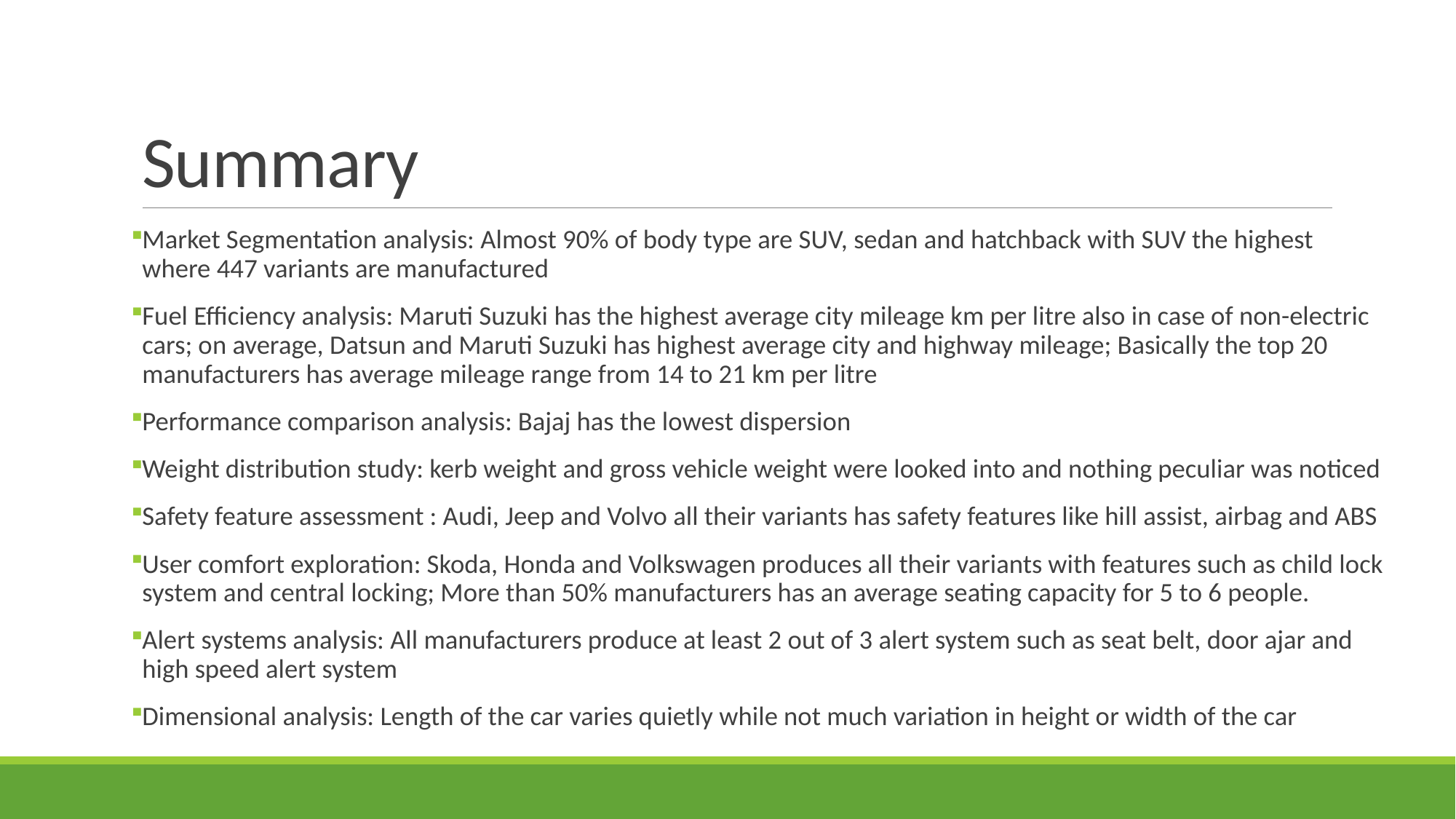

# Summary
Market Segmentation analysis: Almost 90% of body type are SUV, sedan and hatchback with SUV the highest where 447 variants are manufactured
Fuel Efficiency analysis: Maruti Suzuki has the highest average city mileage km per litre also in case of non-electric cars; on average, Datsun and Maruti Suzuki has highest average city and highway mileage; Basically the top 20 manufacturers has average mileage range from 14 to 21 km per litre
Performance comparison analysis: Bajaj has the lowest dispersion
Weight distribution study: kerb weight and gross vehicle weight were looked into and nothing peculiar was noticed
Safety feature assessment : Audi, Jeep and Volvo all their variants has safety features like hill assist, airbag and ABS
User comfort exploration: Skoda, Honda and Volkswagen produces all their variants with features such as child lock system and central locking; More than 50% manufacturers has an average seating capacity for 5 to 6 people.
Alert systems analysis: All manufacturers produce at least 2 out of 3 alert system such as seat belt, door ajar and high speed alert system
Dimensional analysis: Length of the car varies quietly while not much variation in height or width of the car